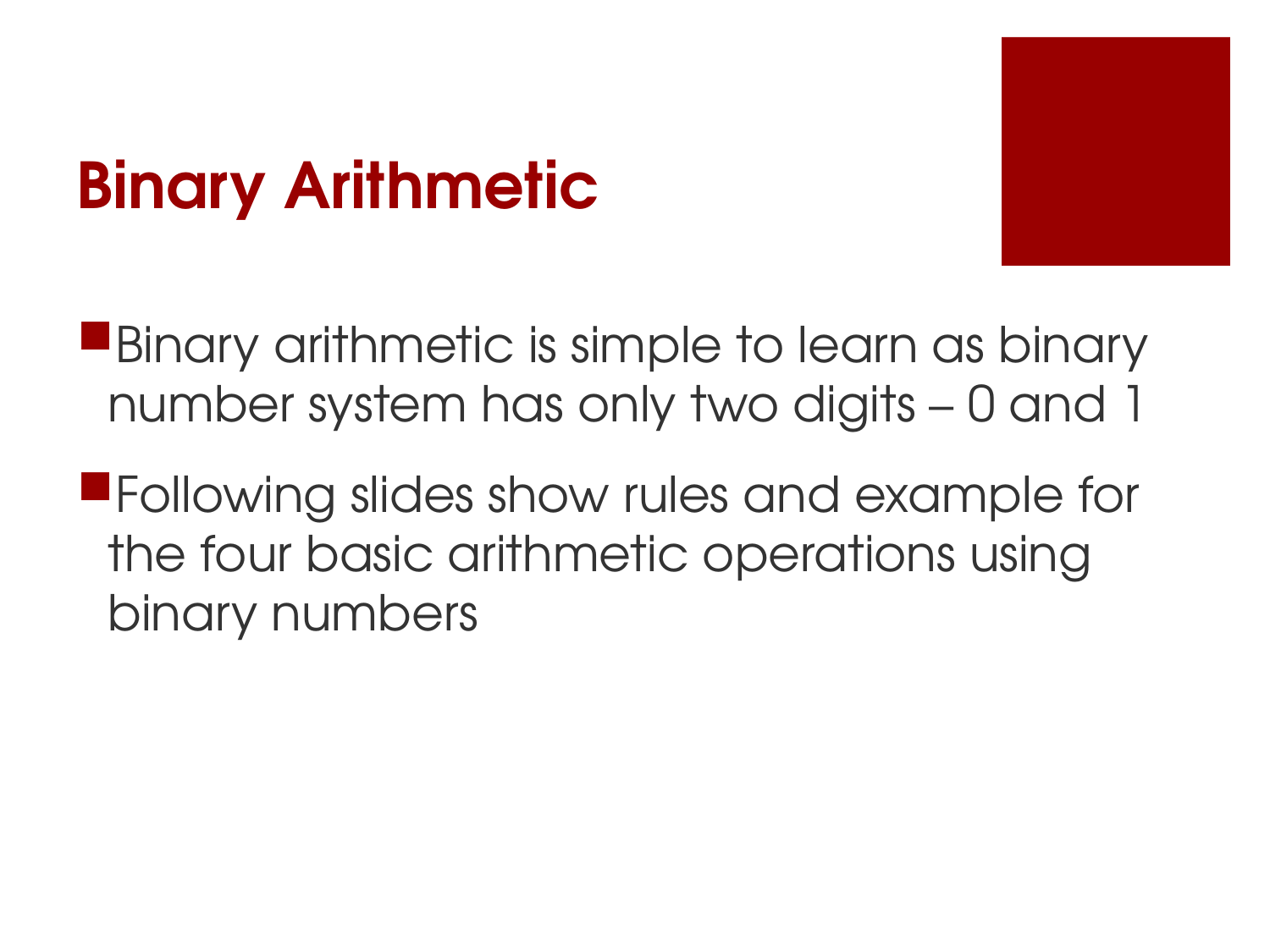

# Binary Arithmetic
Binary arithmetic is simple to learn as binary number system has only two digits – 0 and 1
Following slides show rules and example for the four basic arithmetic operations using binary numbers